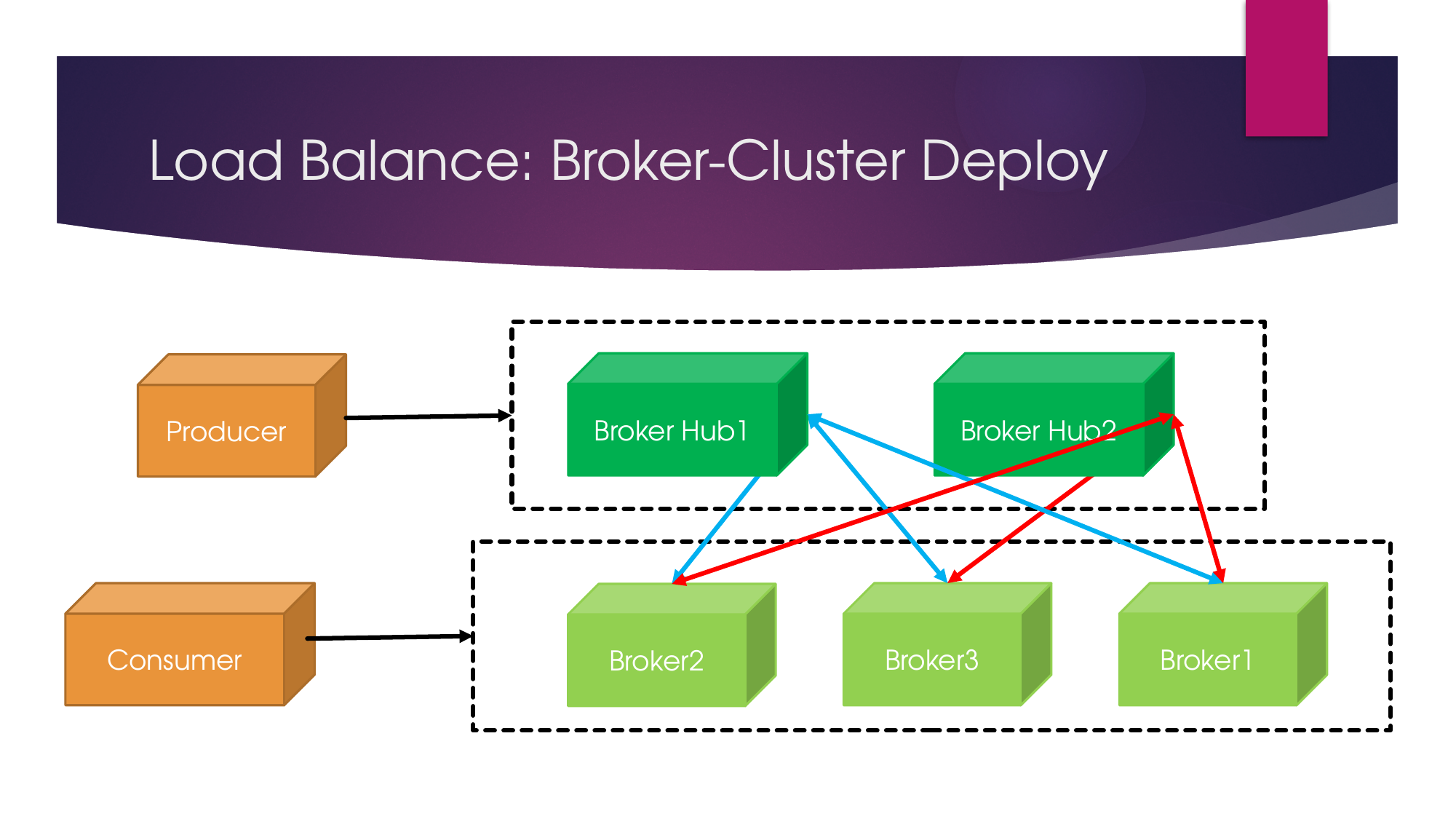

# Load Balance: Broker-Cluster Deploy

Broker Hub2
Broker Hub1
Producer

Consumer
Broker1
Broker3
Broker2